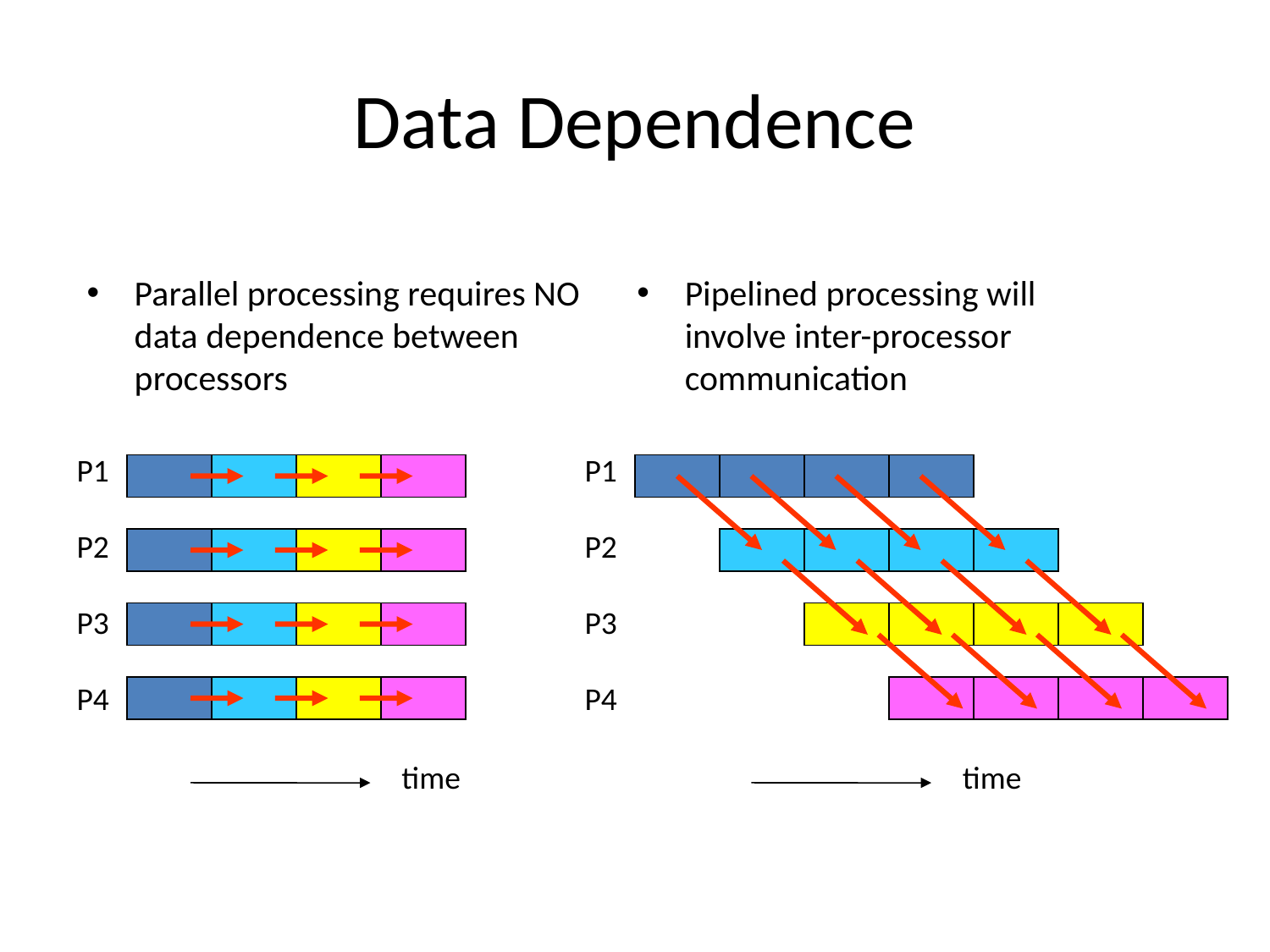

# Data Dependence
Parallel processing requires NO data dependence between processors
Pipelined processing will involve inter-processor communication
P1

P2

P3

P4
P1

P2

P3

P4

time
time